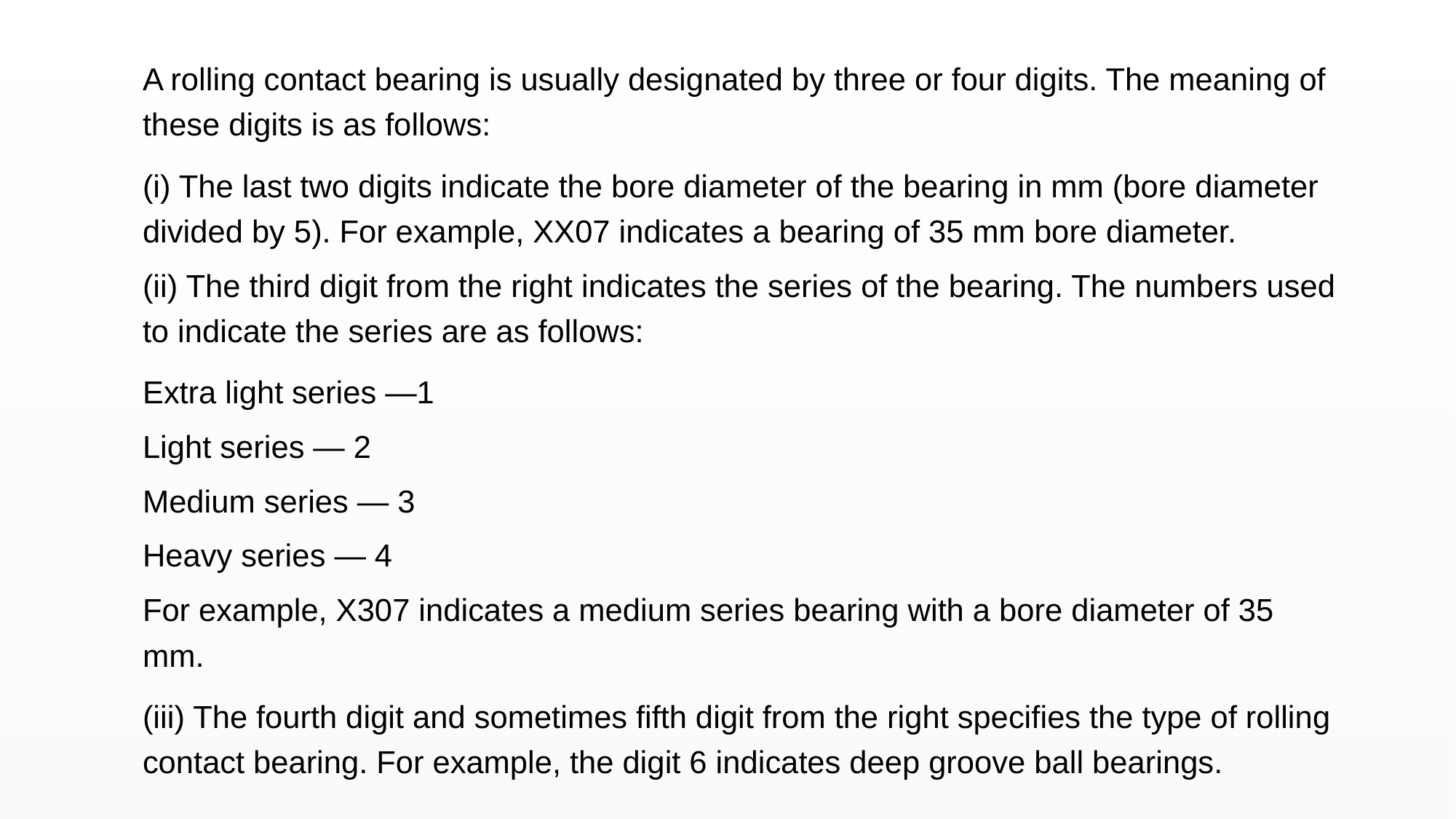

A rolling contact bearing is usually designated by three or four digits. The meaning of these digits is as follows:
(i) The last two digits indicate the bore diameter of the bearing in mm (bore diameter divided by 5). For example, XX07 indicates a bearing of 35 mm bore diameter.
(ii) The third digit from the right indicates the series of the bearing. The numbers used to indicate the series are as follows:
Extra light series —1
Light series — 2
Medium series — 3
Heavy series — 4
For example, X307 indicates a medium series bearing with a bore diameter of 35 mm.
(iii) The fourth digit and sometimes fifth digit from the right specifies the type of rolling contact bearing. For example, the digit 6 indicates deep groove ball bearings.